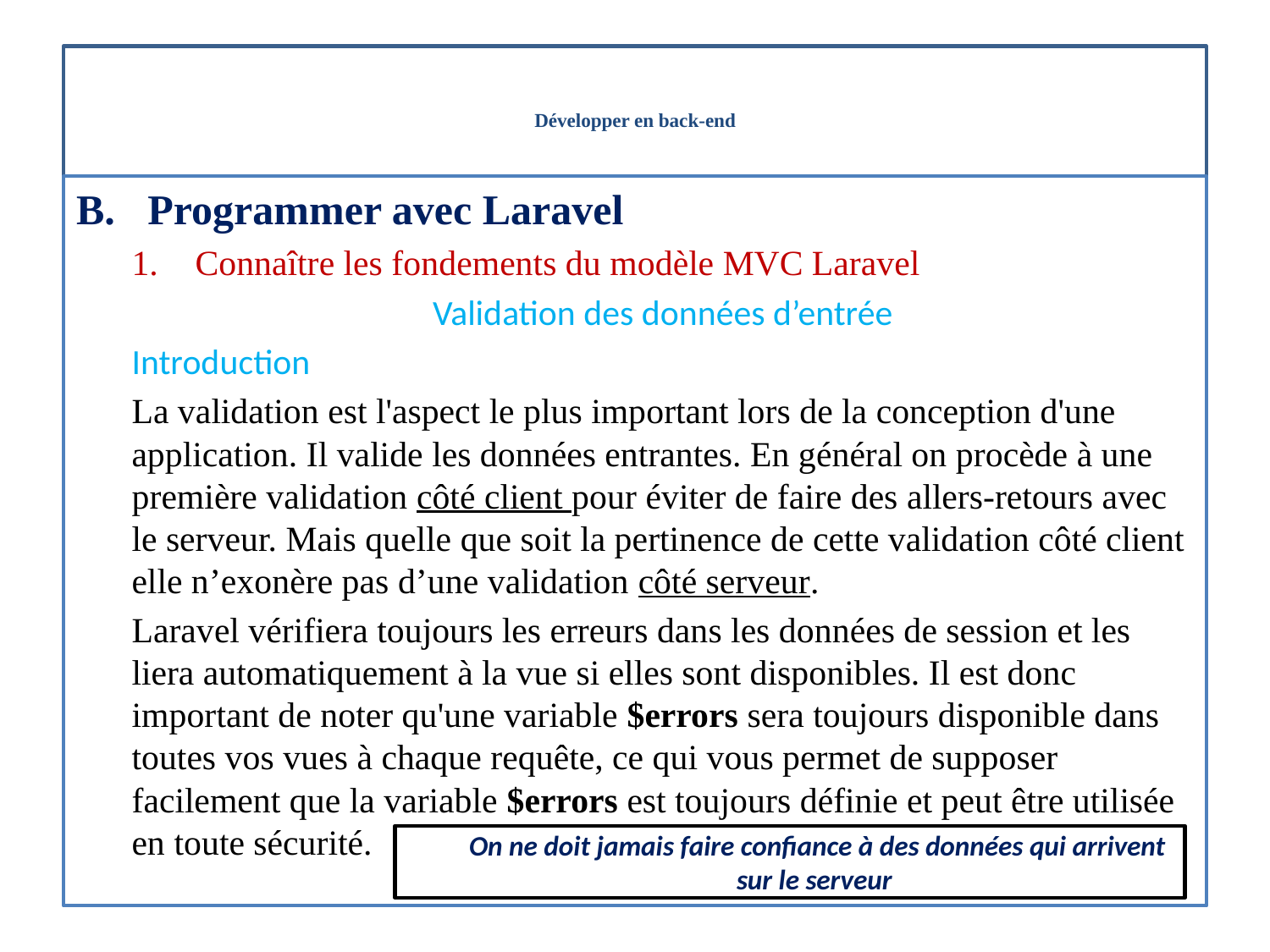

# Développer en back-end
Programmer avec Laravel
Connaître les fondements du modèle MVC Laravel
Validation des données d’entrée
Introduction
La validation est l'aspect le plus important lors de la conception d'une application. Il valide les données entrantes. En général on procède à une première validation côté client pour éviter de faire des allers-retours avec le serveur. Mais quelle que soit la pertinence de cette validation côté client elle n’exonère pas d’une validation côté serveur.
Laravel vérifiera toujours les erreurs dans les données de session et les liera automatiquement à la vue si elles sont disponibles. Il est donc important de noter qu'une variable $errors sera toujours disponible dans toutes vos vues à chaque requête, ce qui vous permet de supposer facilement que la variable $errors est toujours définie et peut être utilisée en toute sécurité.

On ne doit jamais faire confiance à des données qui arrivent sur le serveur